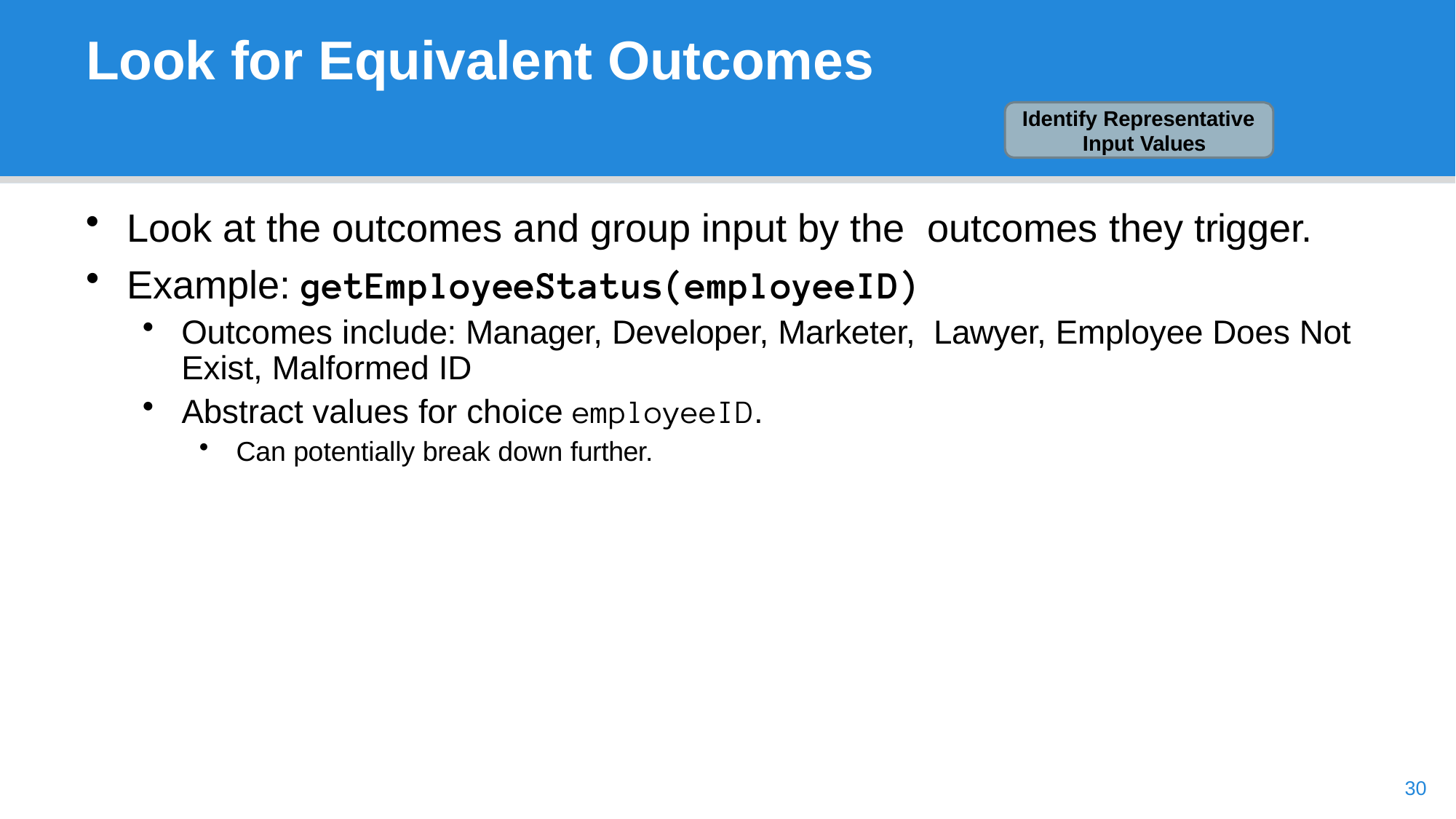

# Look for Equivalent Outcomes

Identify Representative  Input Values
Look at the outcomes and group input by the  outcomes they trigger.
Example: getEmployeeStatus(employeeID)
Outcomes include: Manager, Developer, Marketer,  Lawyer, Employee Does Not Exist, Malformed ID
Abstract values for choice employeeID.
Can potentially break down further.

30